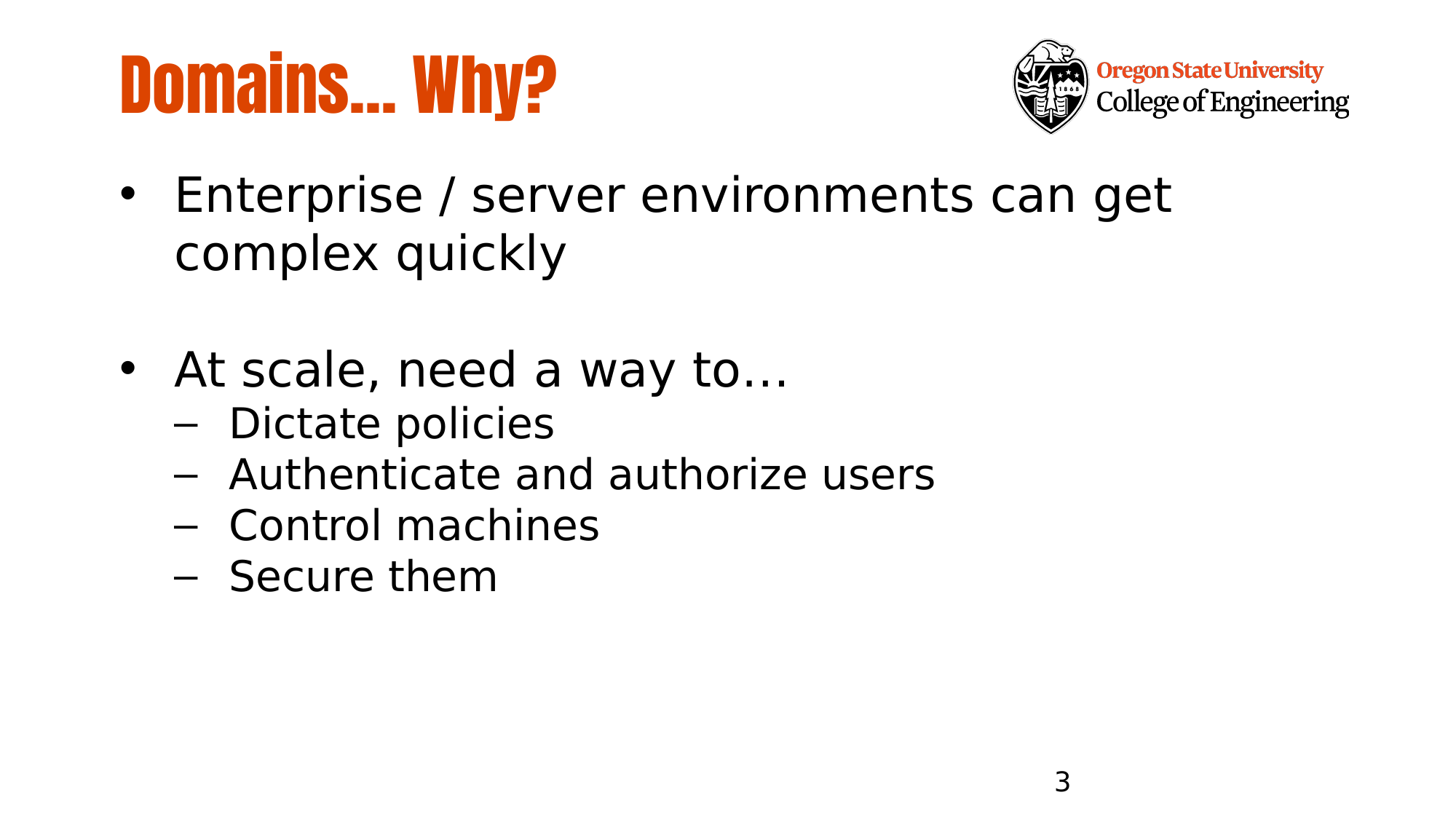

# Domains… Why?
Enterprise / server environments can get complex quickly

At scale, need a way to…
Dictate policies
Authenticate and authorize users
Control machines
Secure them
3